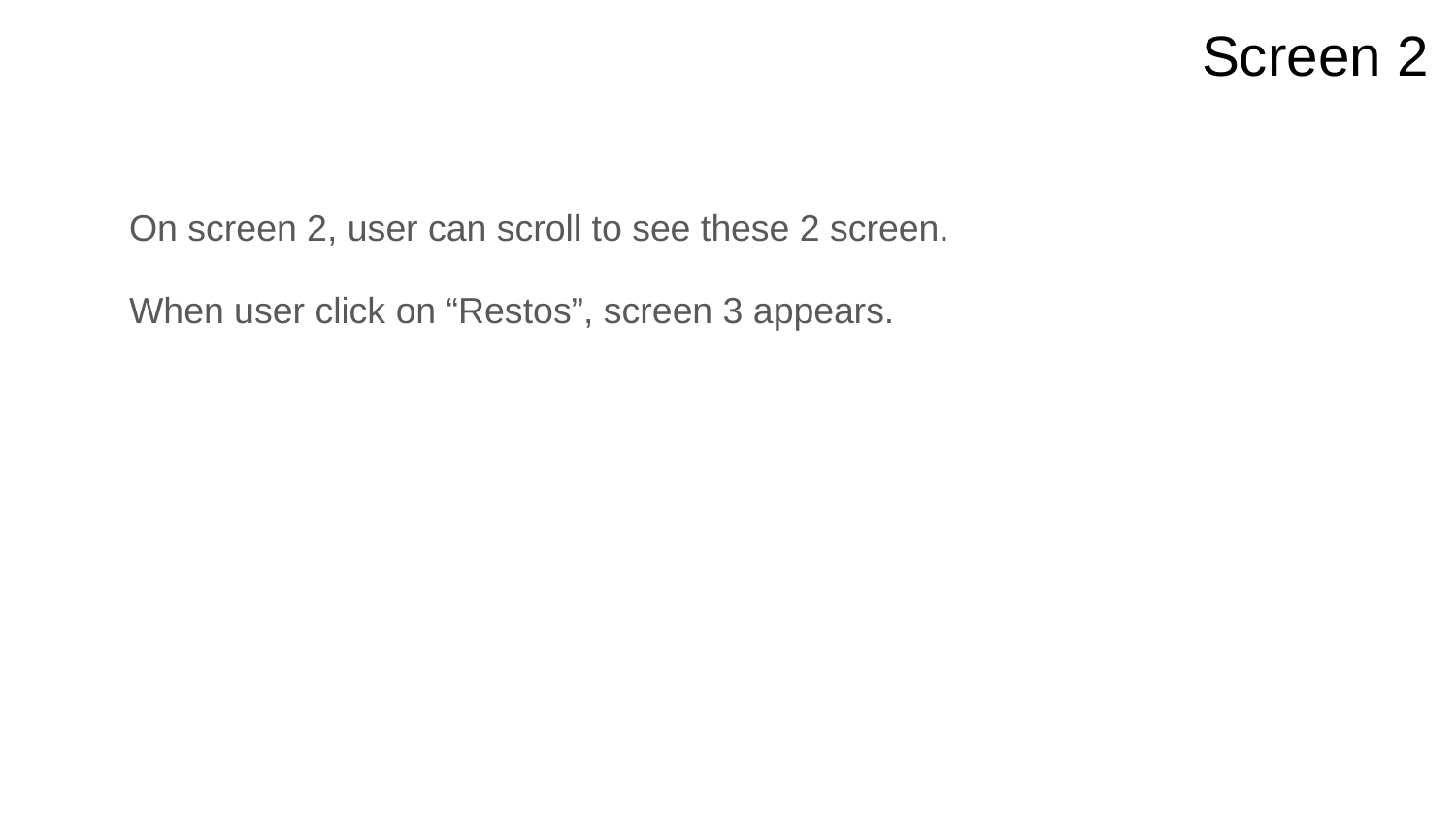

# Screen 2
On screen 2, user can scroll to see these 2 screen.
When user click on “Restos”, screen 3 appears.
Photo background with a link to a store(pub)